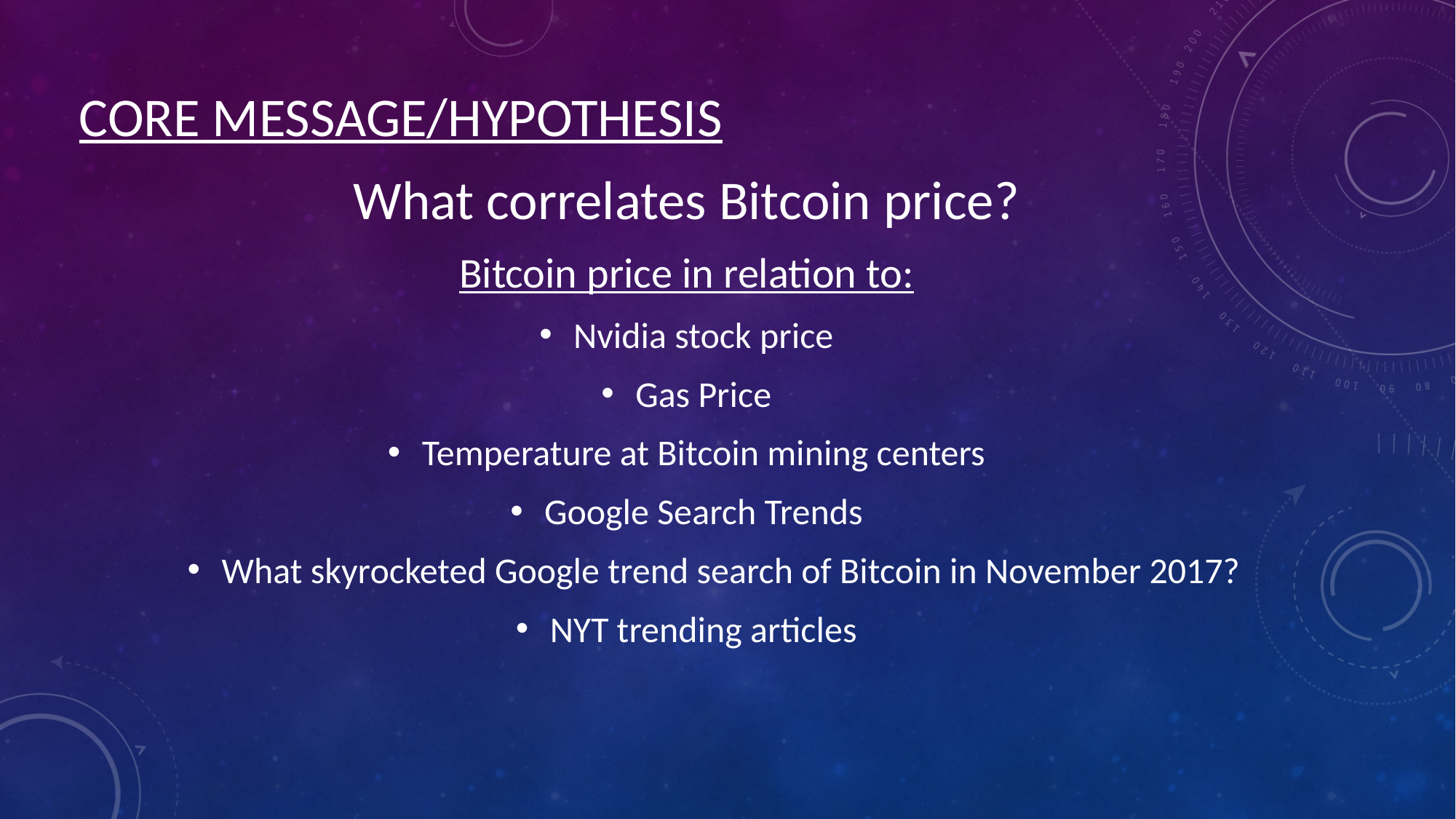

# Core message/Hypothesis
What correlates Bitcoin price?
Bitcoin price in relation to:
Nvidia stock price
Gas Price
Temperature at Bitcoin mining centers
Google Search Trends
What skyrocketed Google trend search of Bitcoin in November 2017?
NYT trending articles